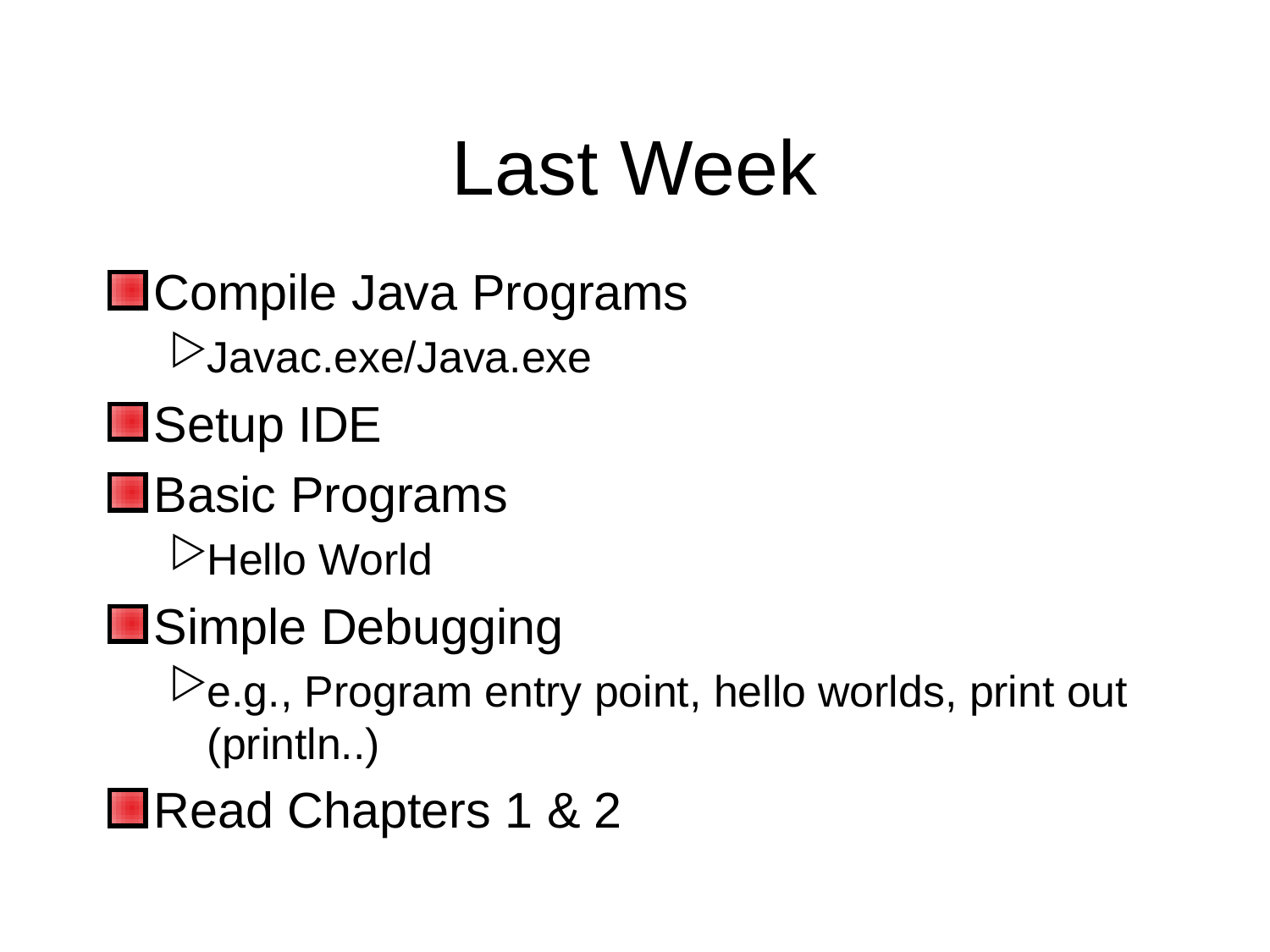

# Last Week
Compile Java Programs
Javac.exe/Java.exe
Setup IDE
Basic Programs
Hello World
Simple Debugging
e.g., Program entry point, hello worlds, print out (println..)
Read Chapters 1 & 2